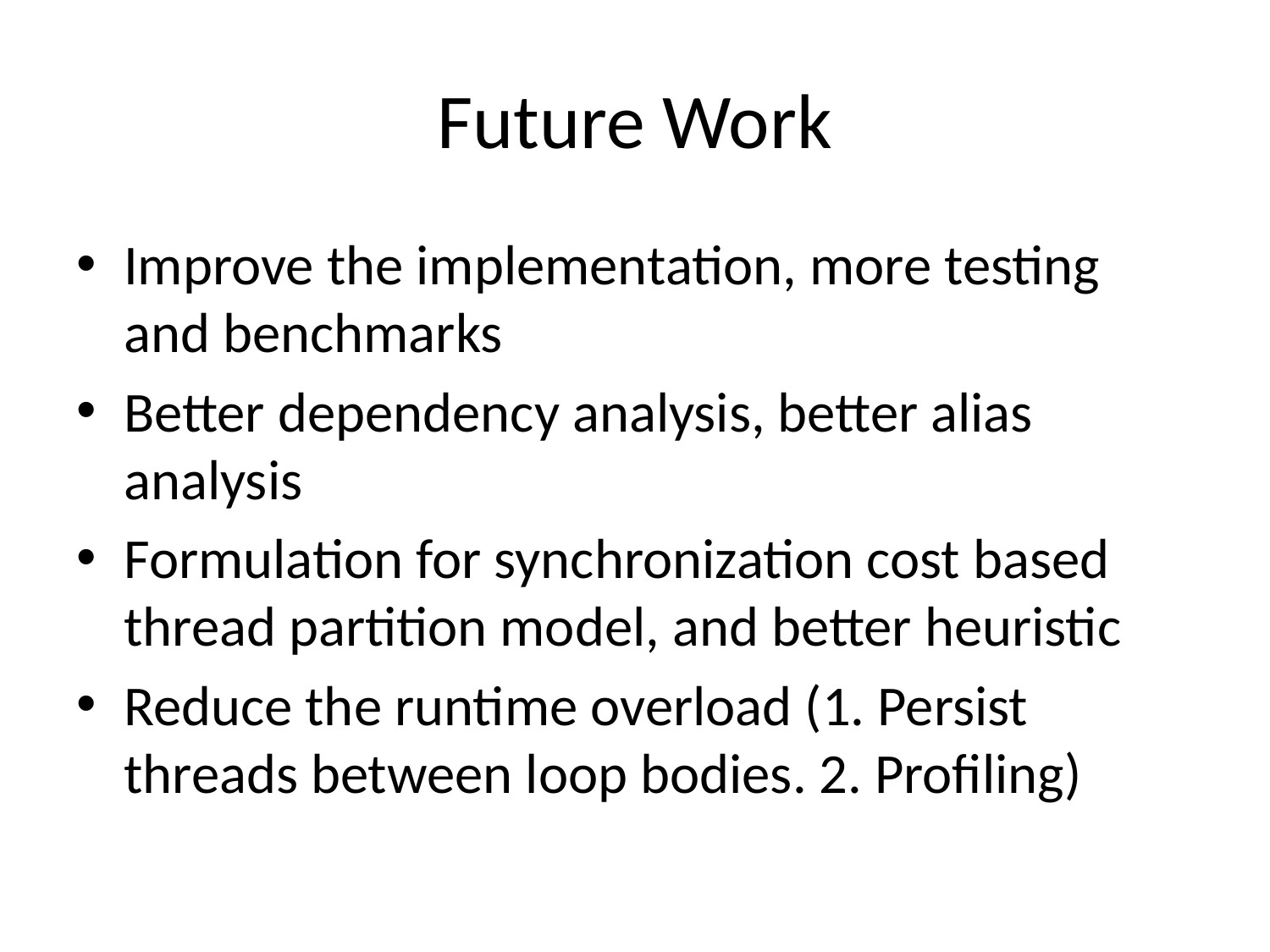

# Future Work
Improve the implementation, more testing and benchmarks
Better dependency analysis, better alias analysis
Formulation for synchronization cost based thread partition model, and better heuristic
Reduce the runtime overload (1. Persist threads between loop bodies. 2. Profiling)